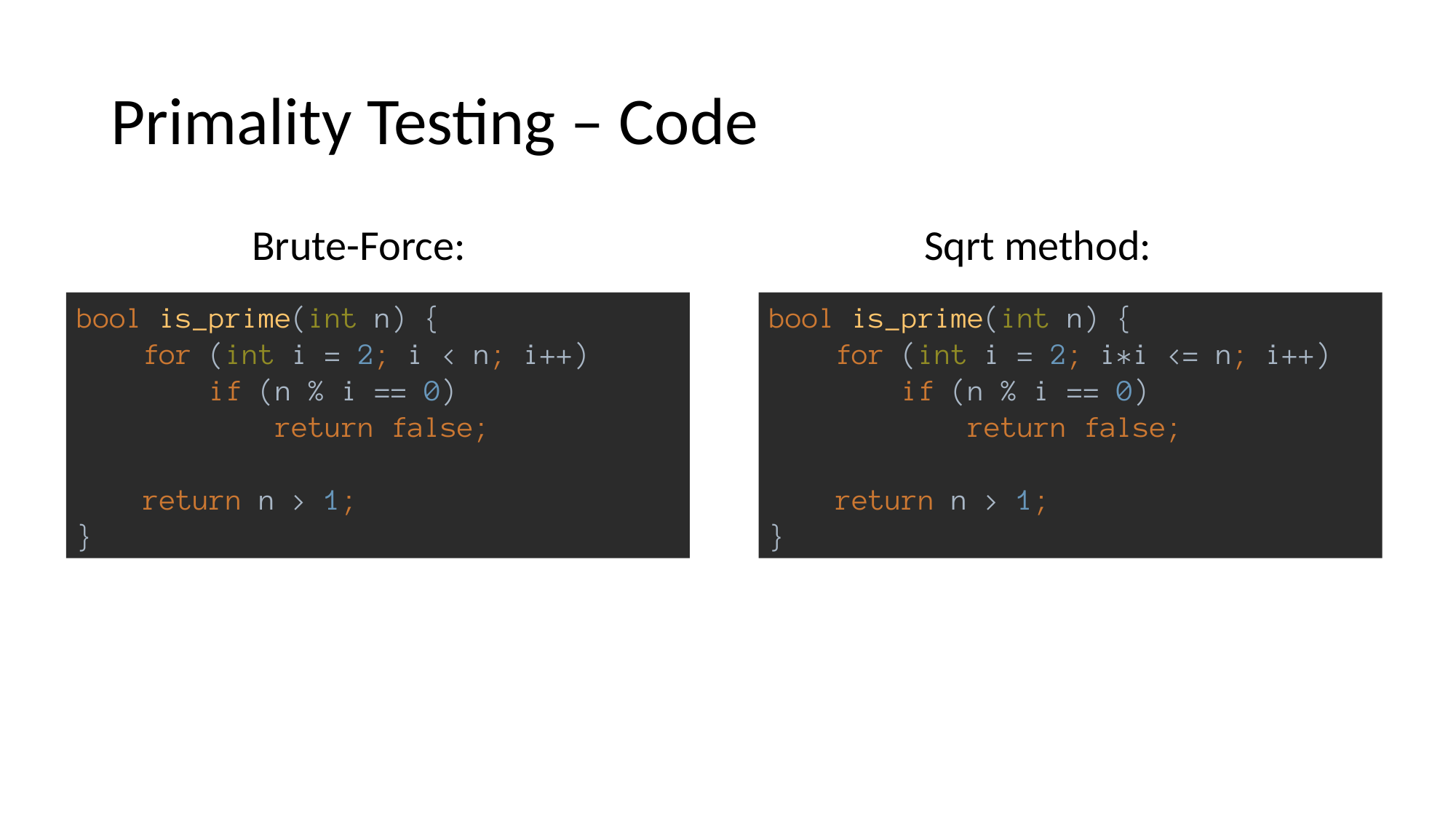

# Primality Testing – Code
Brute-Force:
Sqrt method:
bool is_prime(int n) {
    for (int i = 2; i < n; i++)
        if (n % i == 0)
            return false;
    return n > 1;
}
bool is_prime(int n) {
    for (int i = 2; i*i <= n; i++)
        if (n % i == 0)
            return false;
    return n > 1;
}